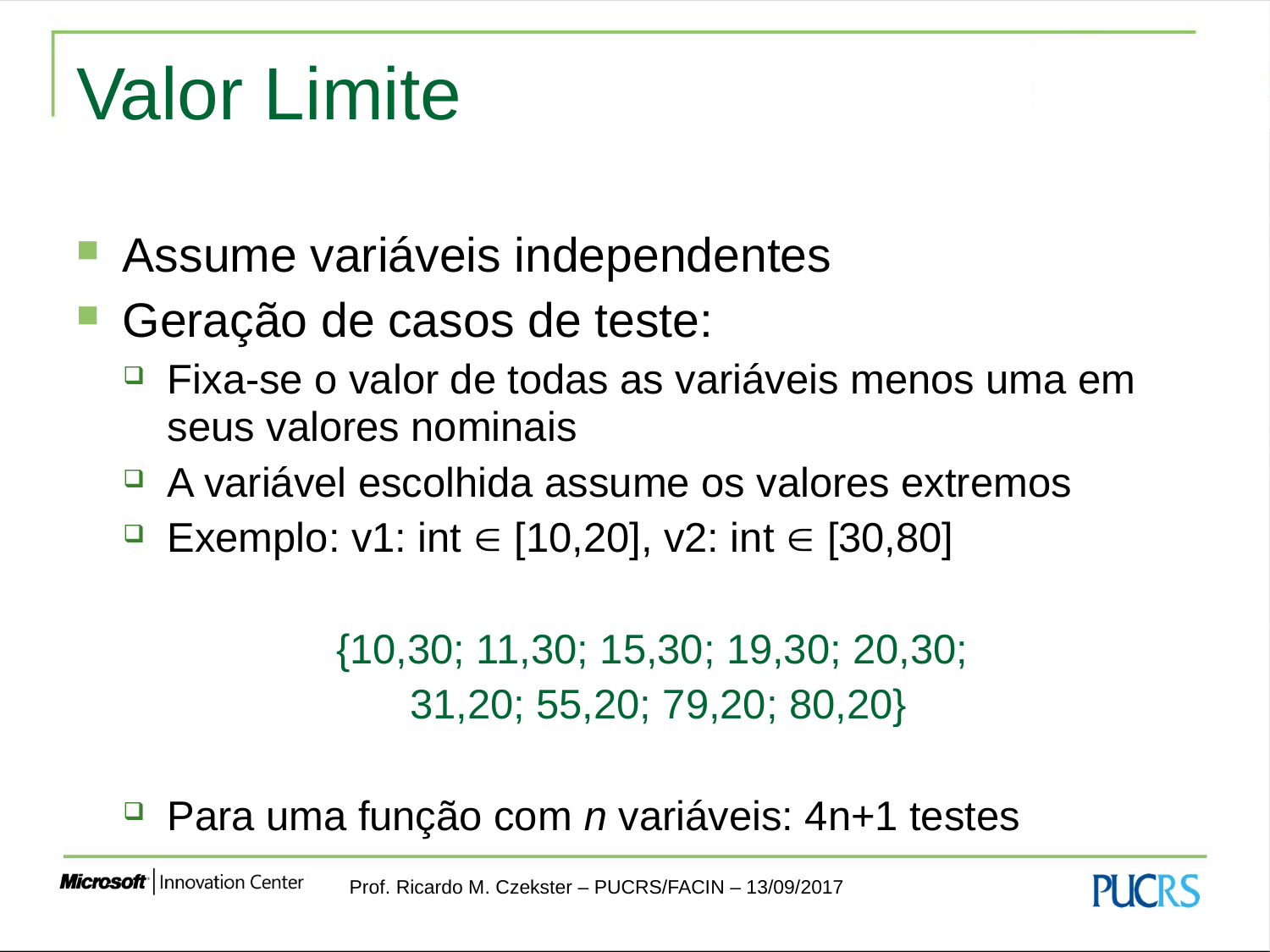

# Valor Limite
Assume variáveis independentes
Geração de casos de teste:
Fixa-se o valor de todas as variáveis menos uma em seus valores nominais
A variável escolhida assume os valores extremos
Exemplo: v1: int ∈ [10,20], v2: int ∈ [30,80]

{10,30; 11,30; 15,30; 19,30; 20,30;
31,20; 55,20; 79,20; 80,20}

Para uma função com n variáveis: 4n+1 testes